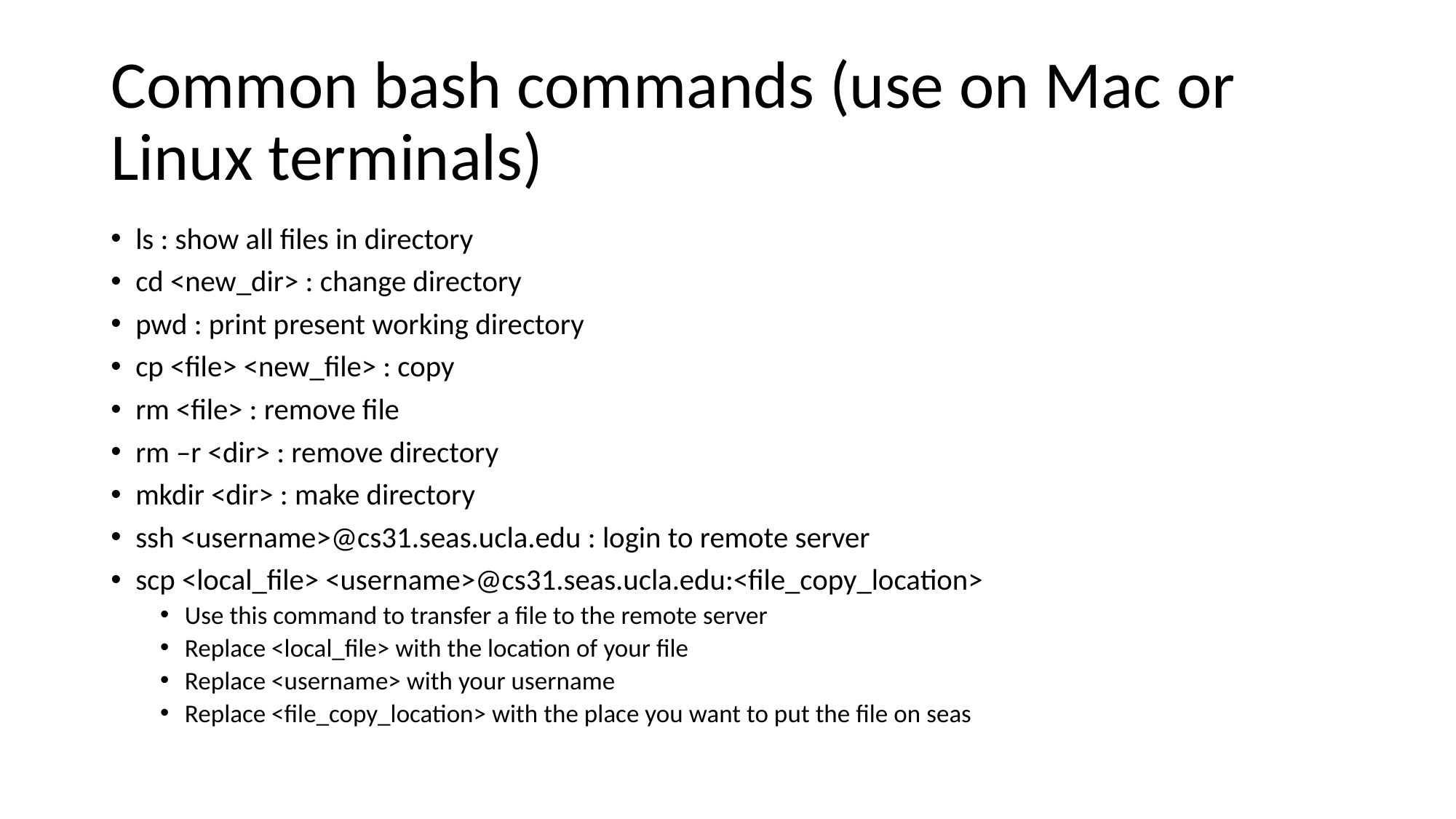

# Common bash commands (use on Mac or Linux terminals)
ls : show all files in directory
cd <new_dir> : change directory
pwd : print present working directory
cp <file> <new_file> : copy
rm <file> : remove file
rm –r <dir> : remove directory
mkdir <dir> : make directory
ssh <username>@cs31.seas.ucla.edu : login to remote server
scp <local_file> <username>@cs31.seas.ucla.edu:<file_copy_location>
Use this command to transfer a file to the remote server
Replace <local_file> with the location of your file
Replace <username> with your username
Replace <file_copy_location> with the place you want to put the file on seas